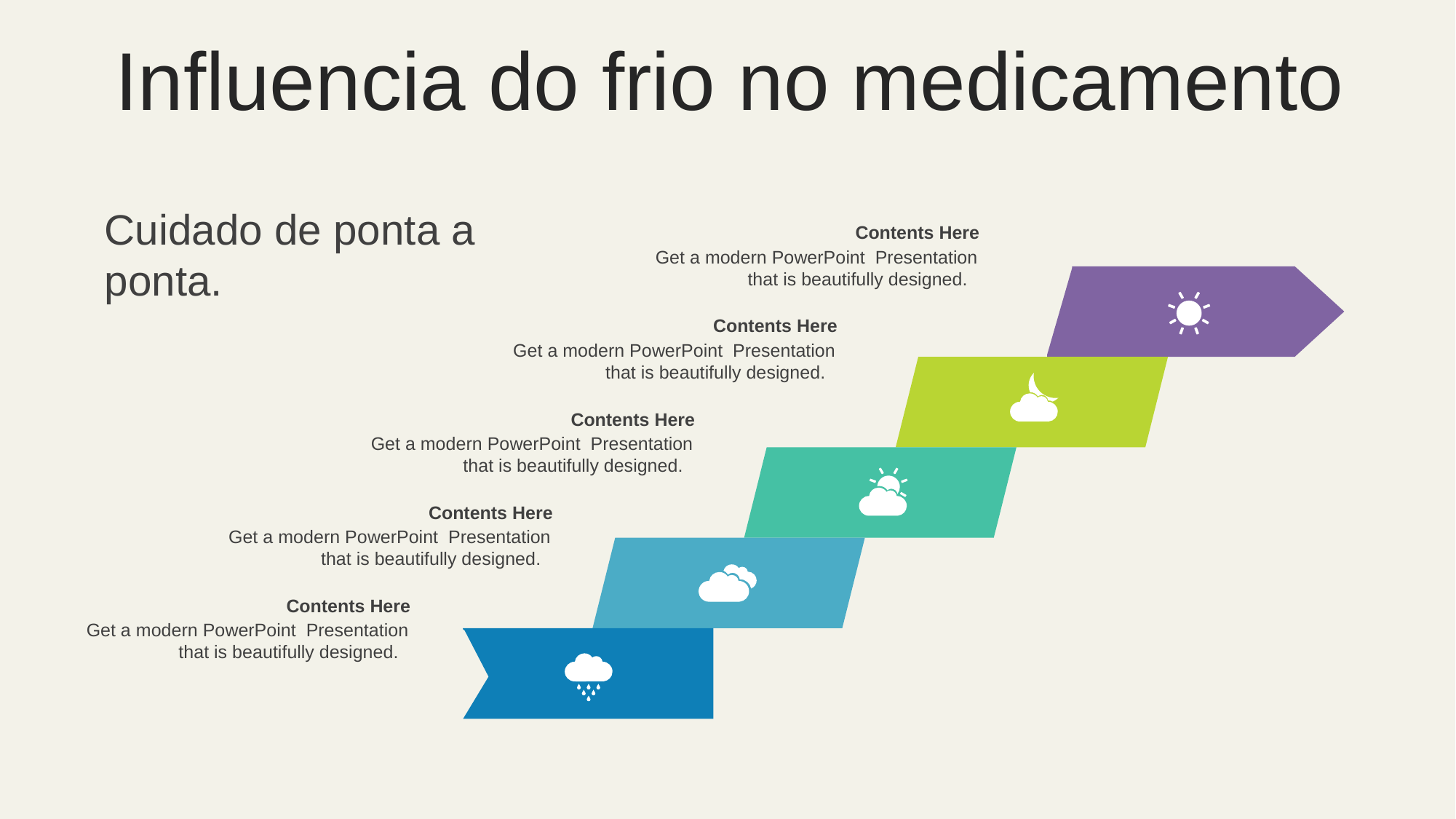

Influencia do frio no medicamento
Cuidado de ponta a ponta.
Contents Here
Get a modern PowerPoint  Presentation that is beautifully designed.

Contents Here
Get a modern PowerPoint  Presentation that is beautifully designed.

Contents Here
Get a modern PowerPoint  Presentation that is beautifully designed.

Contents Here
Get a modern PowerPoint  Presentation that is beautifully designed.

Contents Here
Get a modern PowerPoint  Presentation that is beautifully designed.